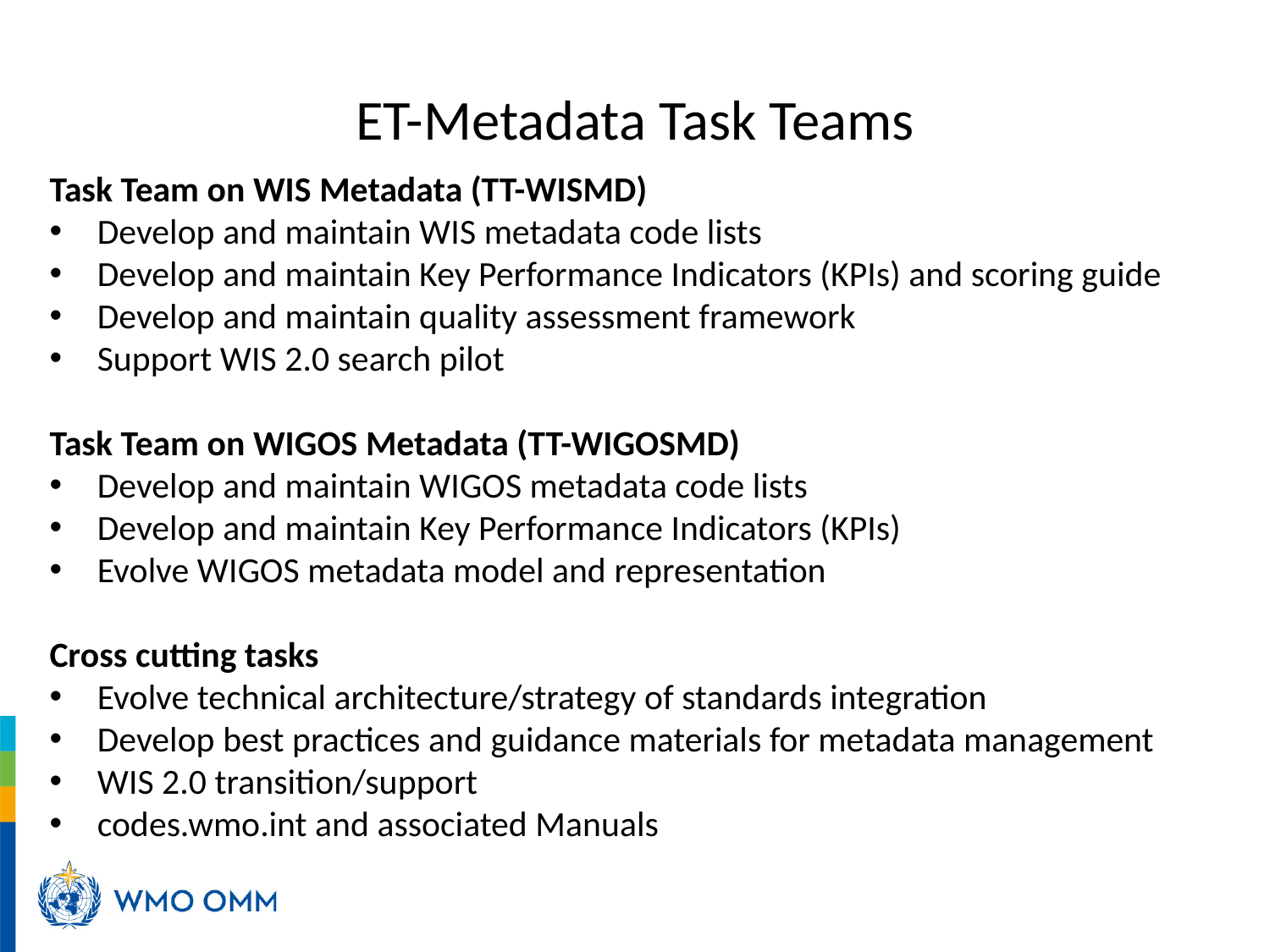

# ET-Metadata Task Teams
Task Team on WIS Metadata (TT-WISMD)
Develop and maintain WIS metadata code lists
Develop and maintain Key Performance Indicators (KPIs) and scoring guide
Develop and maintain quality assessment framework
Support WIS 2.0 search pilot

Task Team on WIGOS Metadata (TT-WIGOSMD)
Develop and maintain WIGOS metadata code lists
Develop and maintain Key Performance Indicators (KPIs)
Evolve WIGOS metadata model and representation

Cross cutting tasks
Evolve technical architecture/strategy of standards integration
Develop best practices and guidance materials for metadata management
WIS 2.0 transition/support
codes.wmo.int and associated Manuals